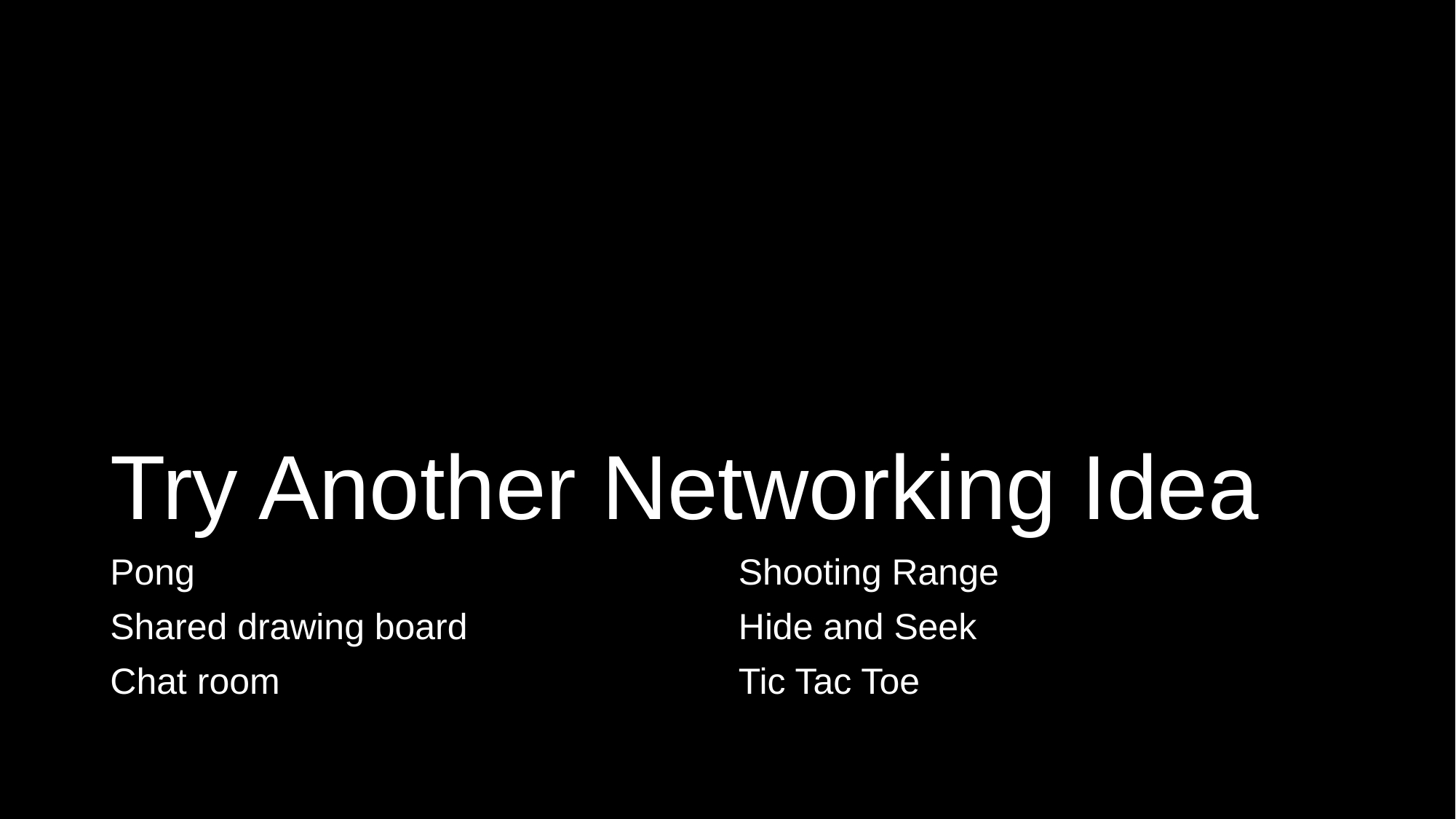

# Try Another Networking Idea
Pong
Shared drawing board
Chat room
Shooting Range
Hide and Seek
Tic Tac Toe